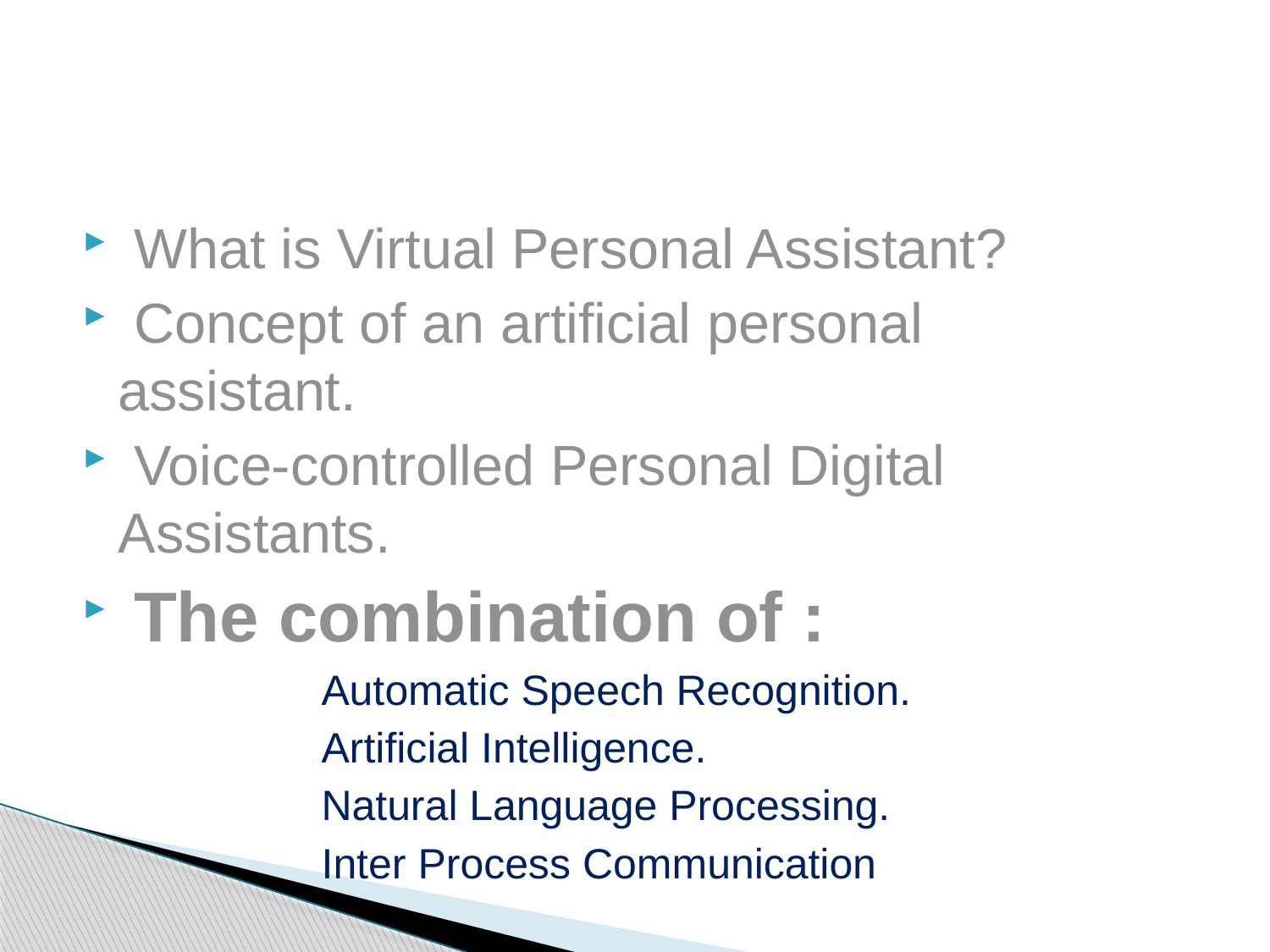

What is Virtual Personal Assistant?
 Concept of an artificial personal assistant.
 Voice-controlled Personal Digital Assistants.
 The combination of :
		Automatic Speech Recognition.
		Artificial Intelligence.
		Natural Language Processing.
		Inter Process Communication
# INTRODUCTION